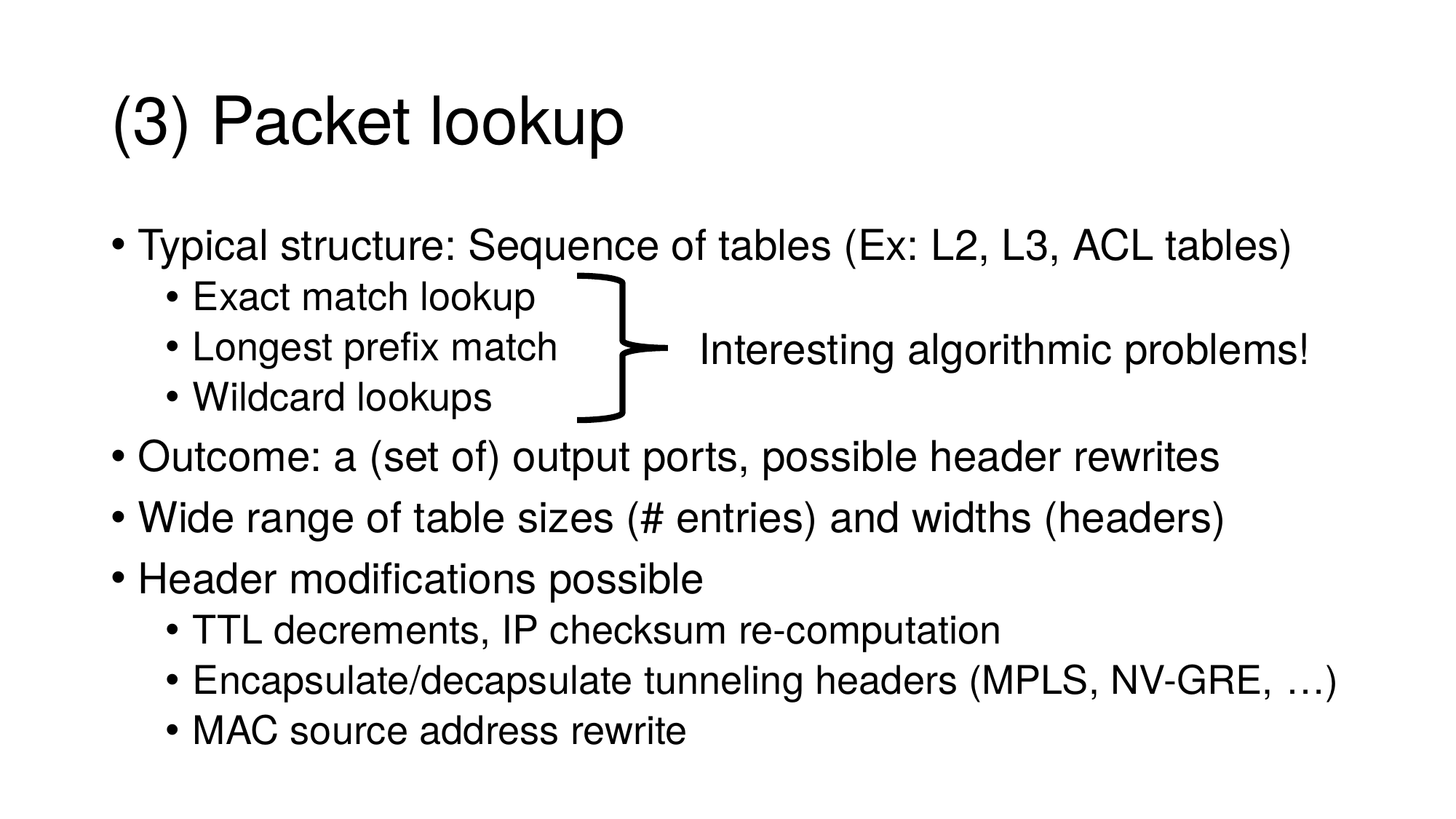

# (3) Packet lookup
Typical structure: Sequence of tables (Ex: L2, L3, ACL tables)
Exact match lookup
Longest prefix match
Wildcard lookups
Outcome: a (set of) output ports, possible header rewrites
Wide range of table sizes (# entries) and widths (headers)
Header modifications possible
TTL decrements, IP checksum re-computation
Encapsulate/decapsulate tunneling headers (MPLS, NV-GRE, …)
MAC source address rewrite

Interesting algorithmic problems!